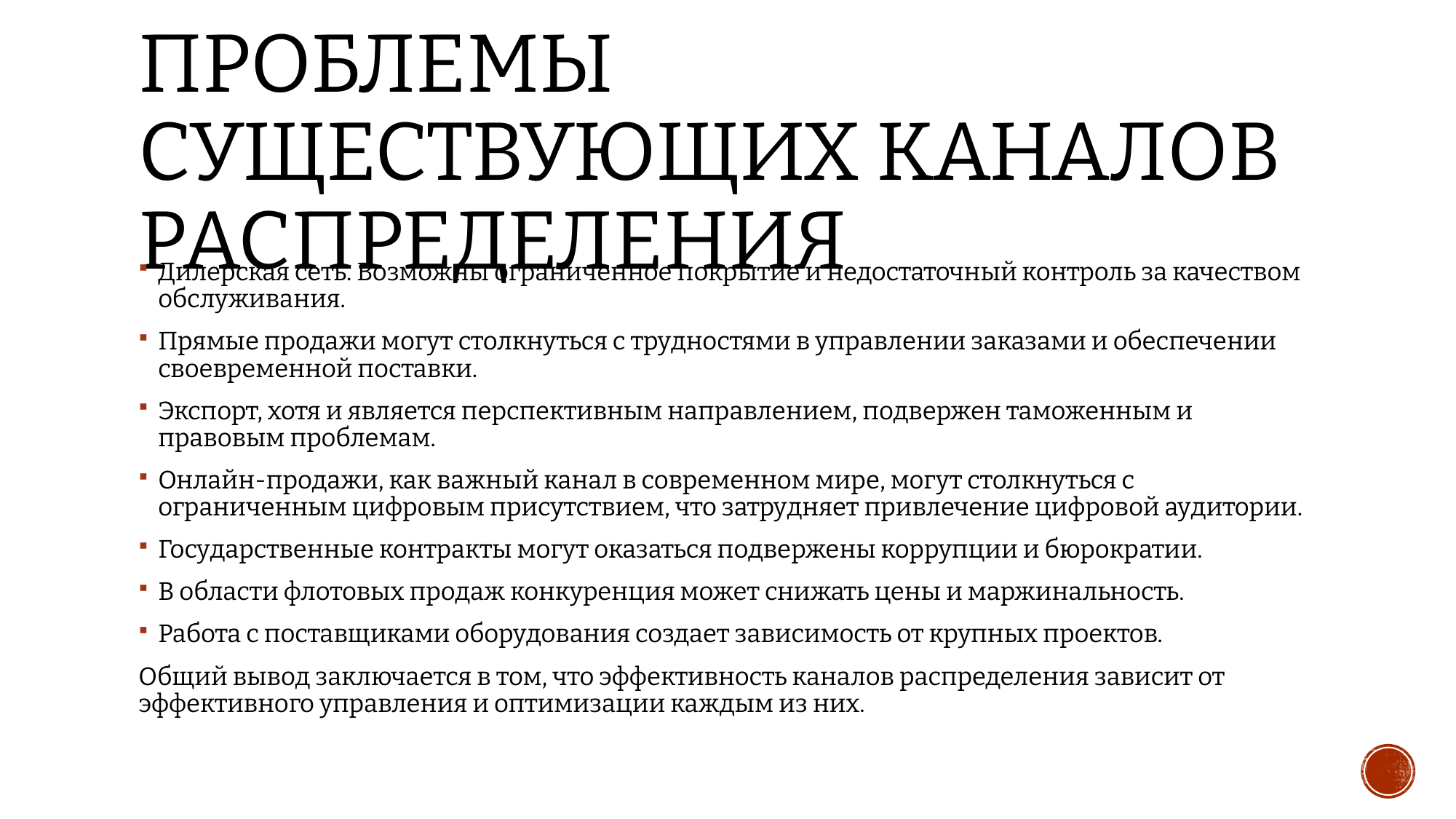

# Проблемы существующих каналов распределения
Дилерская сеть. Возможны ограниченное покрытие и недостаточный контроль за качеством обслуживания.
Прямые продажи могут столкнуться с трудностями в управлении заказами и обеспечении своевременной поставки.
Экспорт, хотя и является перспективным направлением, подвержен таможенным и правовым проблемам.
Онлайн-продажи, как важный канал в современном мире, могут столкнуться с ограниченным цифровым присутствием, что затрудняет привлечение цифровой аудитории.
Государственные контракты могут оказаться подвержены коррупции и бюрократии.
В области флотовых продаж конкуренция может снижать цены и маржинальность.
Работа с поставщиками оборудования создает зависимость от крупных проектов.
Общий вывод заключается в том, что эффективность каналов распределения зависит от эффективного управления и оптимизации каждым из них.